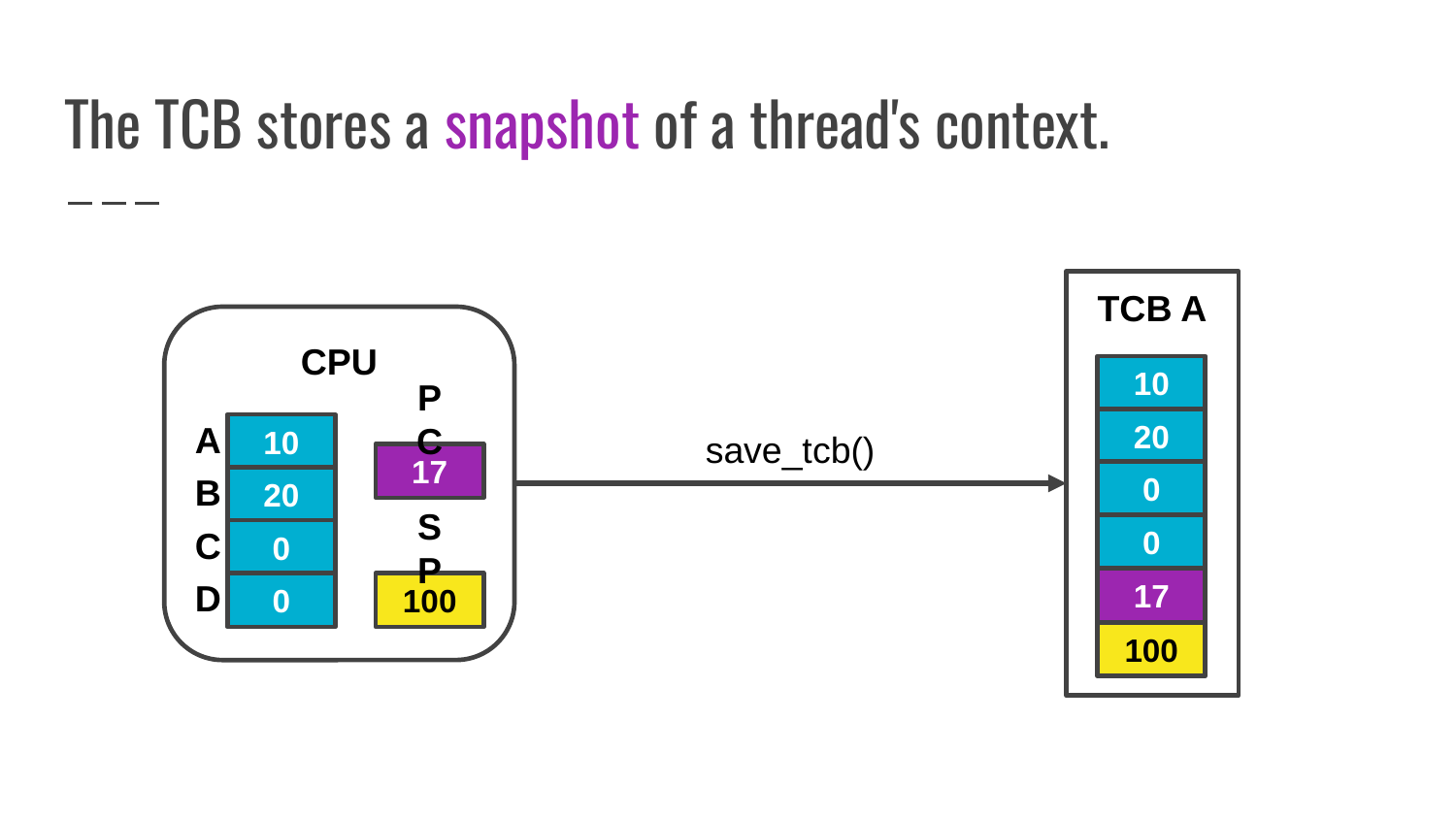

# The TCB stores a snapshot of a thread's context.
TCB A
10
20
0
0
17
100
CPU
PC
17
A
10
B
20
C
0
D
0
SP
100
save_tcb()